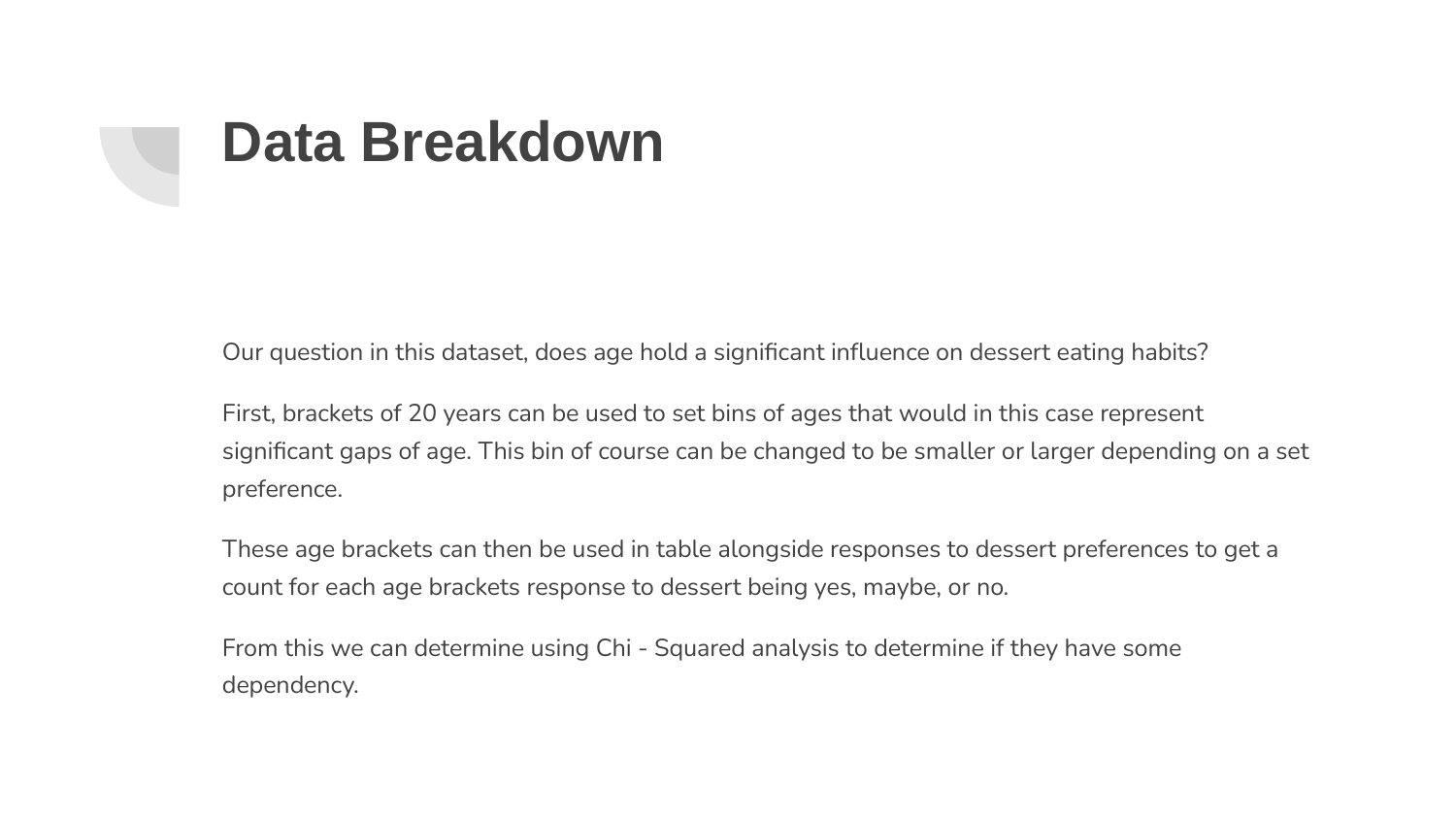

# Data Breakdown
Our question in this dataset, does age hold a significant influence on dessert eating habits?
First, brackets of 20 years can be used to set bins of ages that would in this case represent significant gaps of age. This bin of course can be changed to be smaller or larger depending on a set preference.
These age brackets can then be used in table alongside responses to dessert preferences to get a count for each age brackets response to dessert being yes, maybe, or no.
From this we can determine using Chi - Squared analysis to determine if they have some dependency.